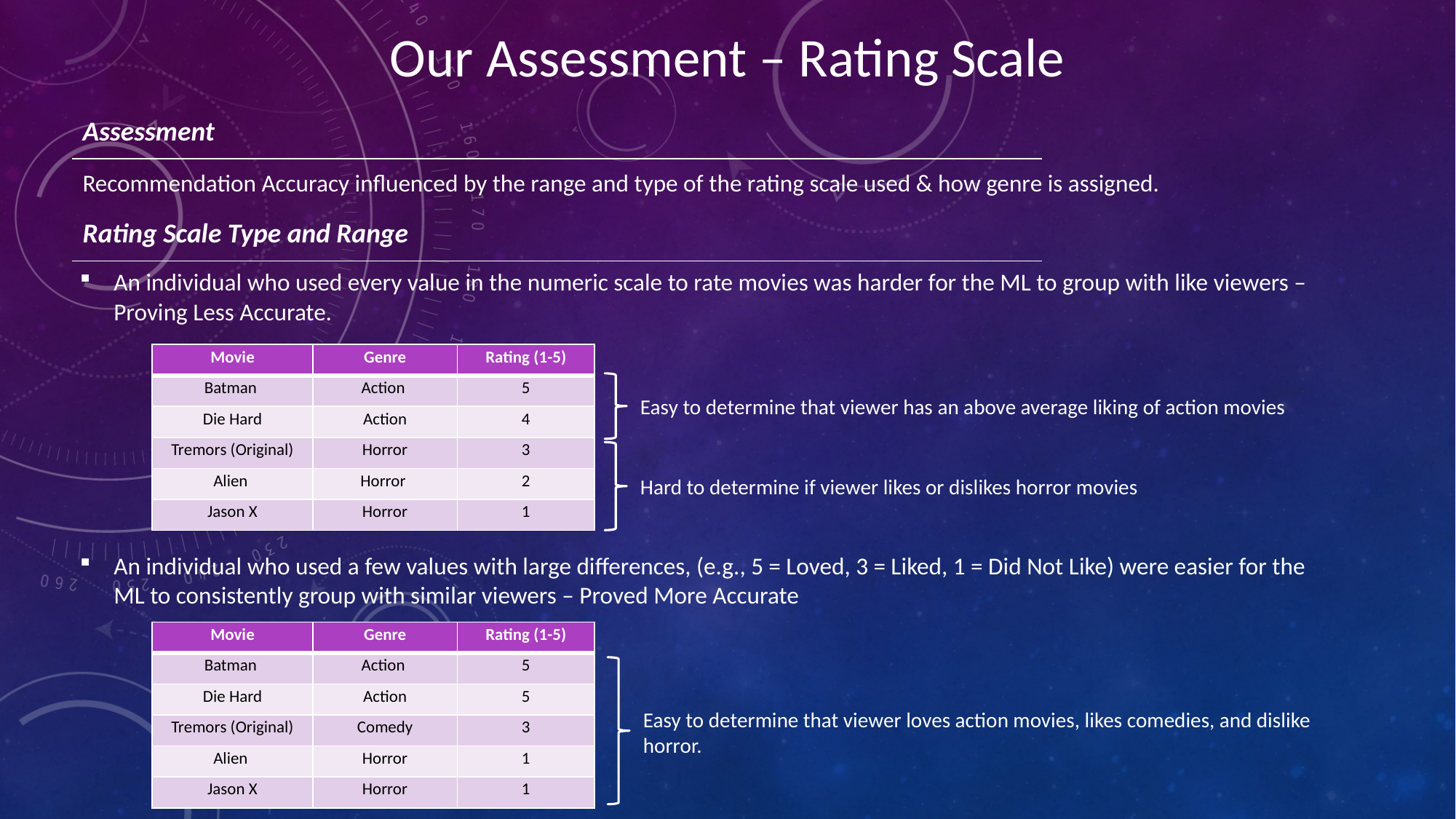

Our Assessment – Rating Scale
| Assessment |
| --- |
Recommendation Accuracy influenced by the range and type of the rating scale used & how genre is assigned.

| Rating Scale Type and Range |
| --- |
An individual who used every value in the numeric scale to rate movies was harder for the ML to group with like viewers – Proving Less Accurate.

An individual who used a few values with large differences, (e.g., 5 = Loved, 3 = Liked, 1 = Did Not Like) were easier for the ML to consistently group with similar viewers – Proved More Accurate
| Movie | Genre | Rating (1-5) |
| --- | --- | --- |
| Batman | Action | 5 |
| Die Hard | Action | 4 |
| Tremors (Original) | Horror | 3 |
| Alien | Horror | 2 |
| Jason X | Horror | 1 |

Easy to determine that viewer has an above average liking of action movies

Hard to determine if viewer likes or dislikes horror movies
| Movie | Genre | Rating (1-5) |
| --- | --- | --- |
| Batman | Action | 5 |
| Die Hard | Action | 5 |
| Tremors (Original) | Comedy | 3 |
| Alien | Horror | 1 |
| Jason X | Horror | 1 |

Easy to determine that viewer loves action movies, likes comedies, and dislike horror.